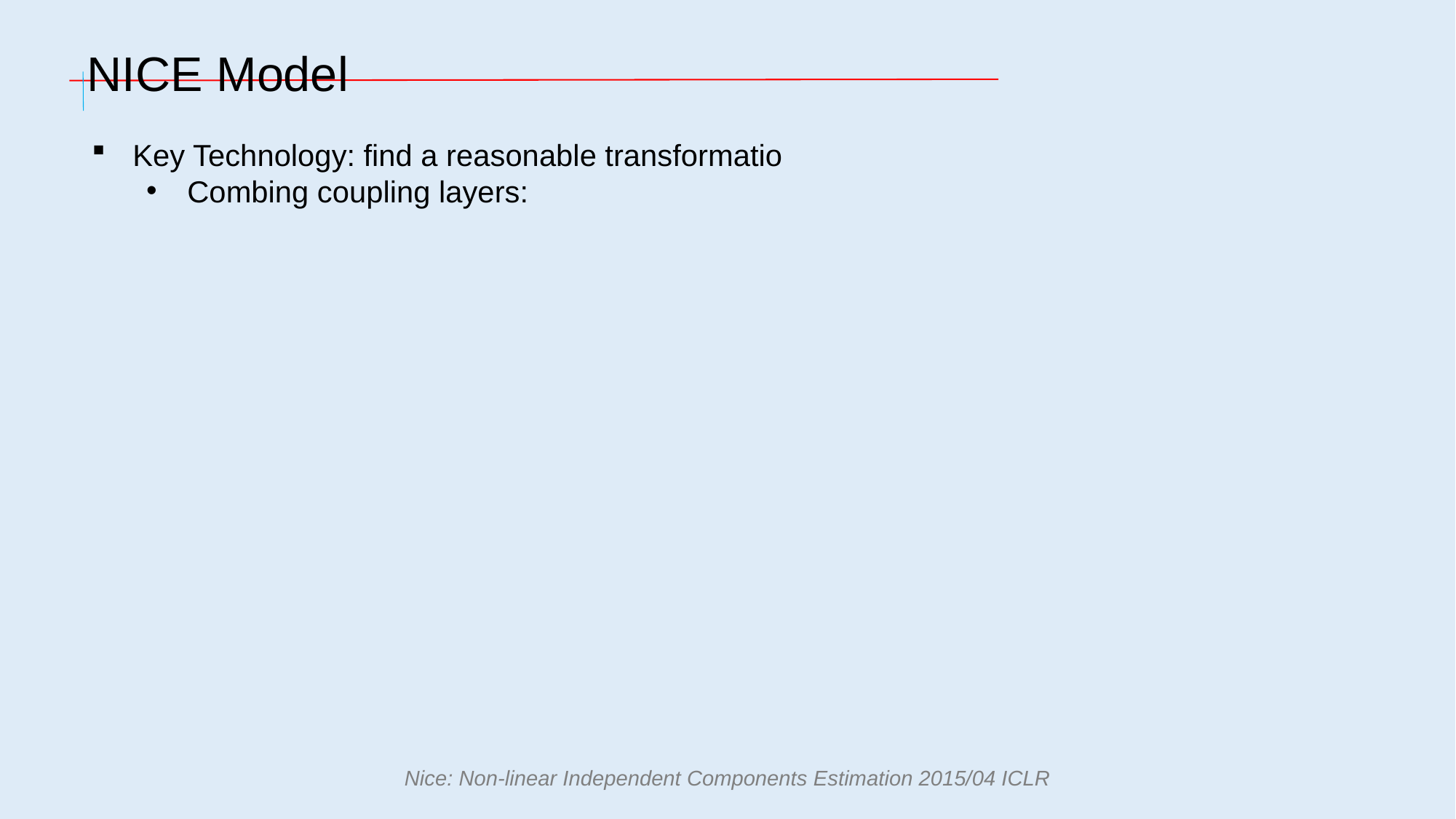

NICE Model
Key Technology: find a reasonable transformatio
Combing coupling layers:

Nice: Non-linear Independent Components Estimation 2015/04 ICLR
6